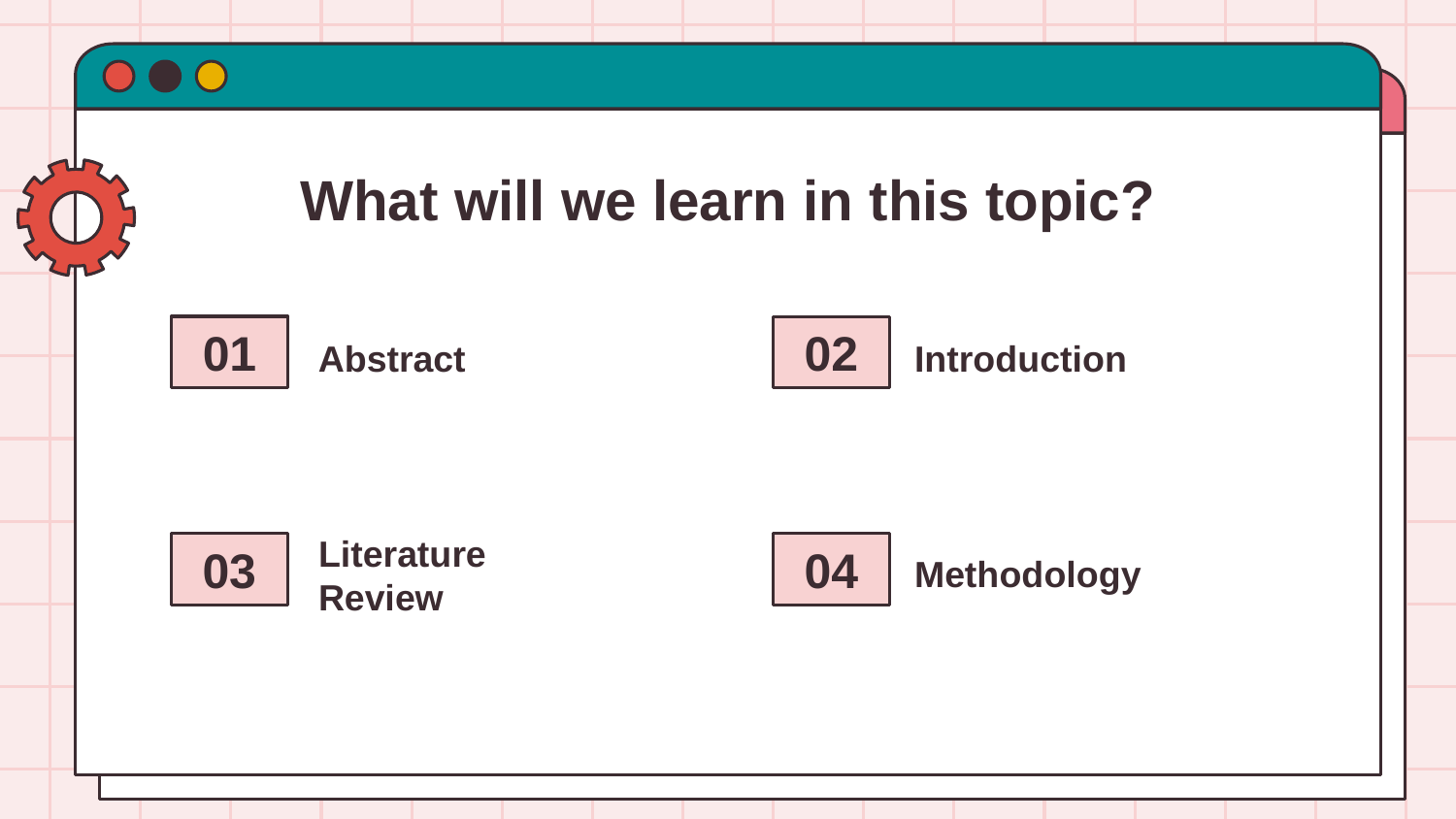

What will we learn in this topic?

# 01
02
Abstract
Introduction
Methodology
Literature
Review
03
04